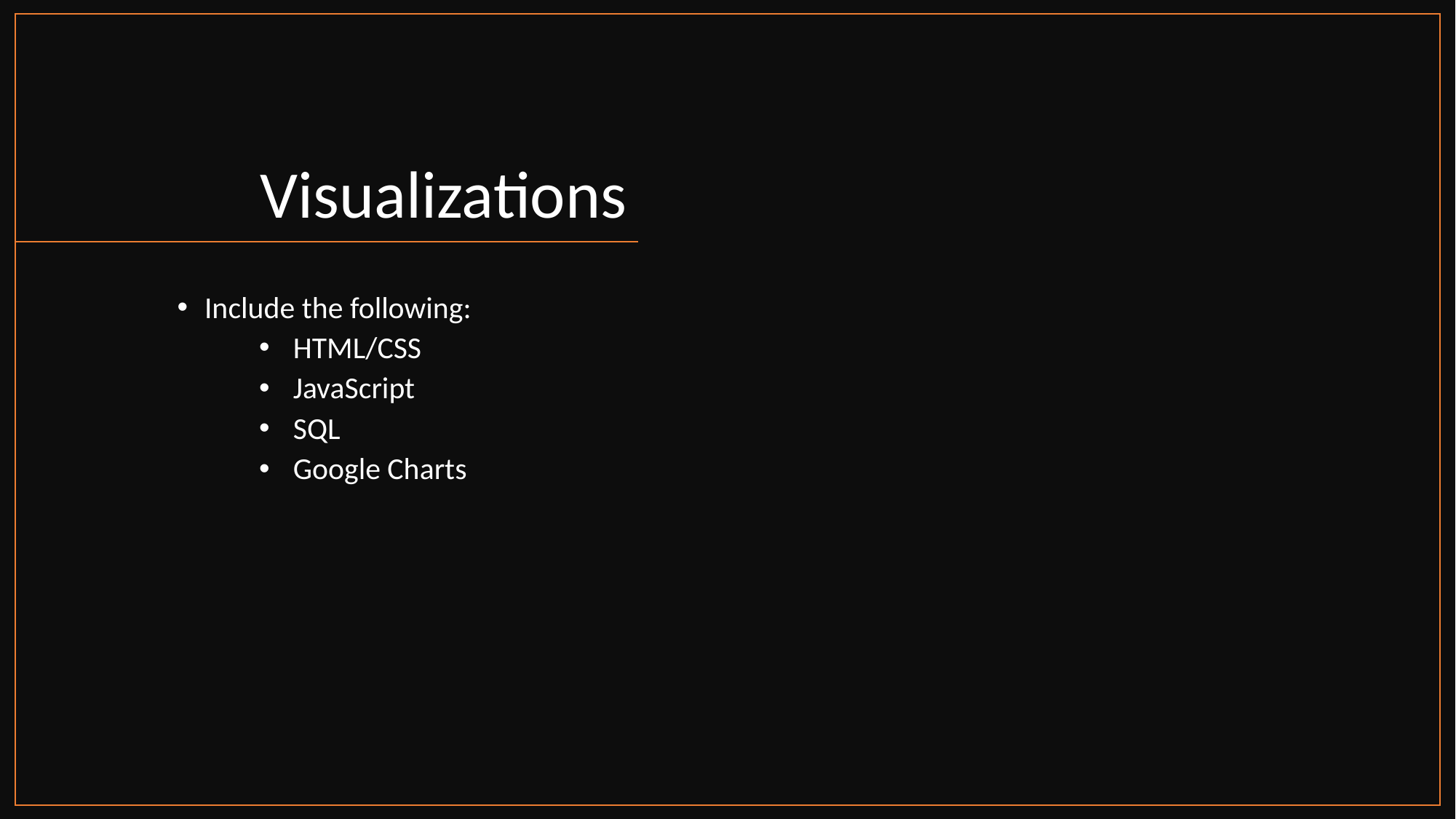

# Visualizations
Include the following:
HTML/CSS
JavaScript
SQL
Google Charts